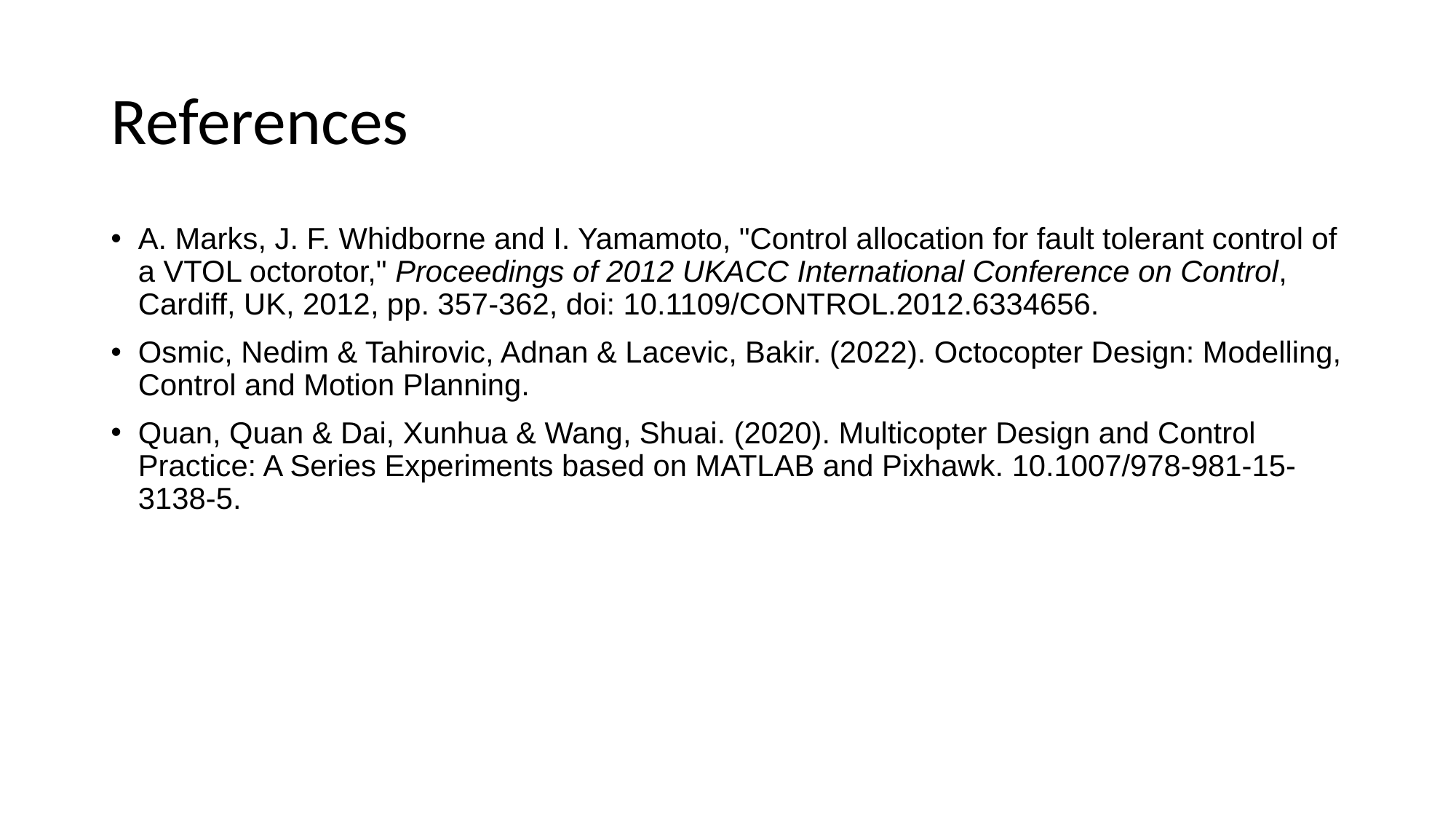

# References
A. Marks, J. F. Whidborne and I. Yamamoto, "Control allocation for fault tolerant control of a VTOL octorotor," Proceedings of 2012 UKACC International Conference on Control, Cardiff, UK, 2012, pp. 357-362, doi: 10.1109/CONTROL.2012.6334656.
Osmic, Nedim & Tahirovic, Adnan & Lacevic, Bakir. (2022). Octocopter Design: Modelling, Control and Motion Planning.
Quan, Quan & Dai, Xunhua & Wang, Shuai. (2020). Multicopter Design and Control Practice: A Series Experiments based on MATLAB and Pixhawk. 10.1007/978-981-15-3138-5.